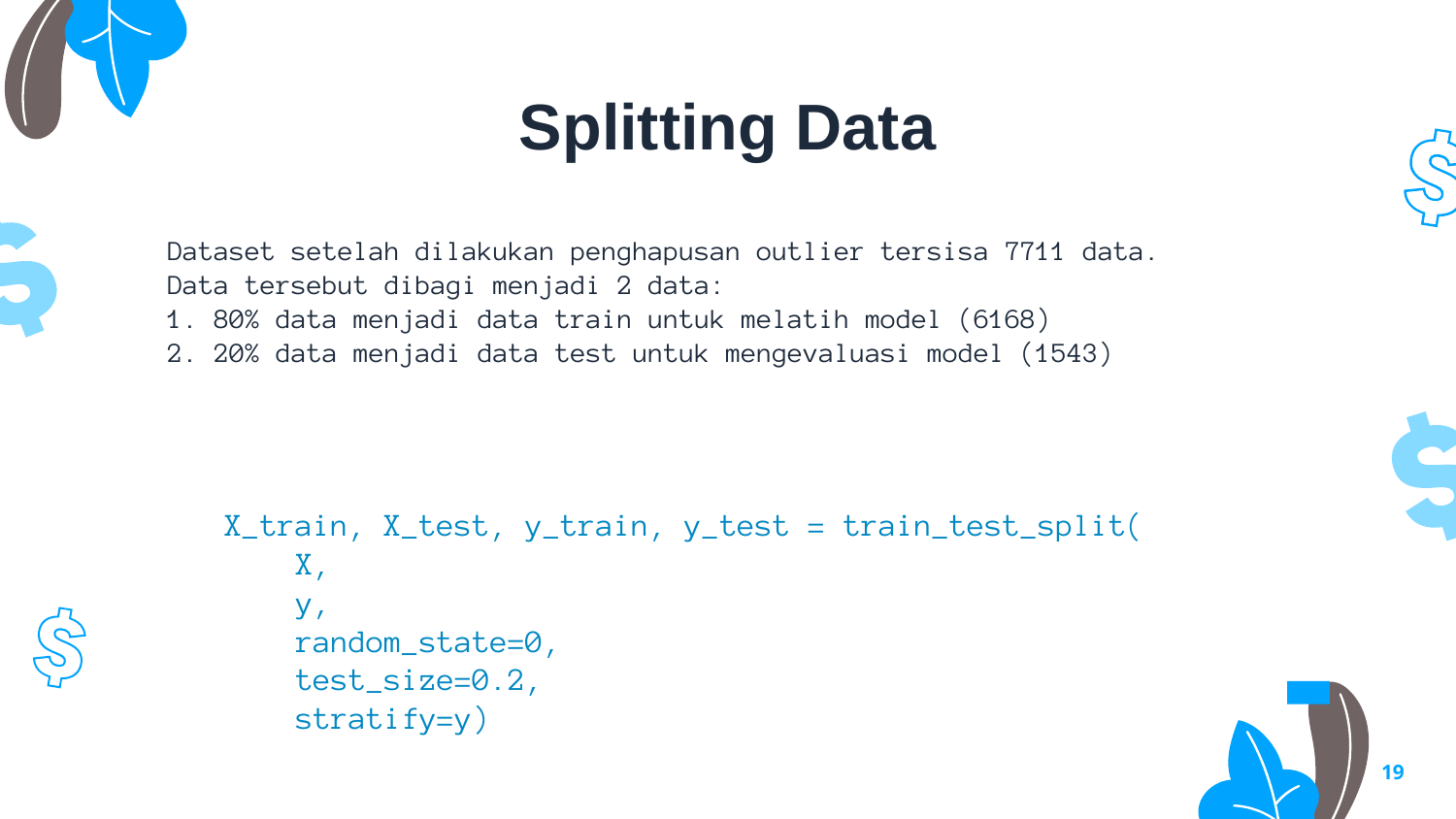

# Splitting Data
Dataset setelah dilakukan penghapusan outlier tersisa 7711 data.
Data tersebut dibagi menjadi 2 data:
1. 80% data menjadi data train untuk melatih model (6168)
2. 20% data menjadi data test untuk mengevaluasi model (1543)
X_train, X_test, y_train, y_test = train_test_split(
    X,
    y,
    random_state=0,
    test_size=0.2,
    stratify=y)

19